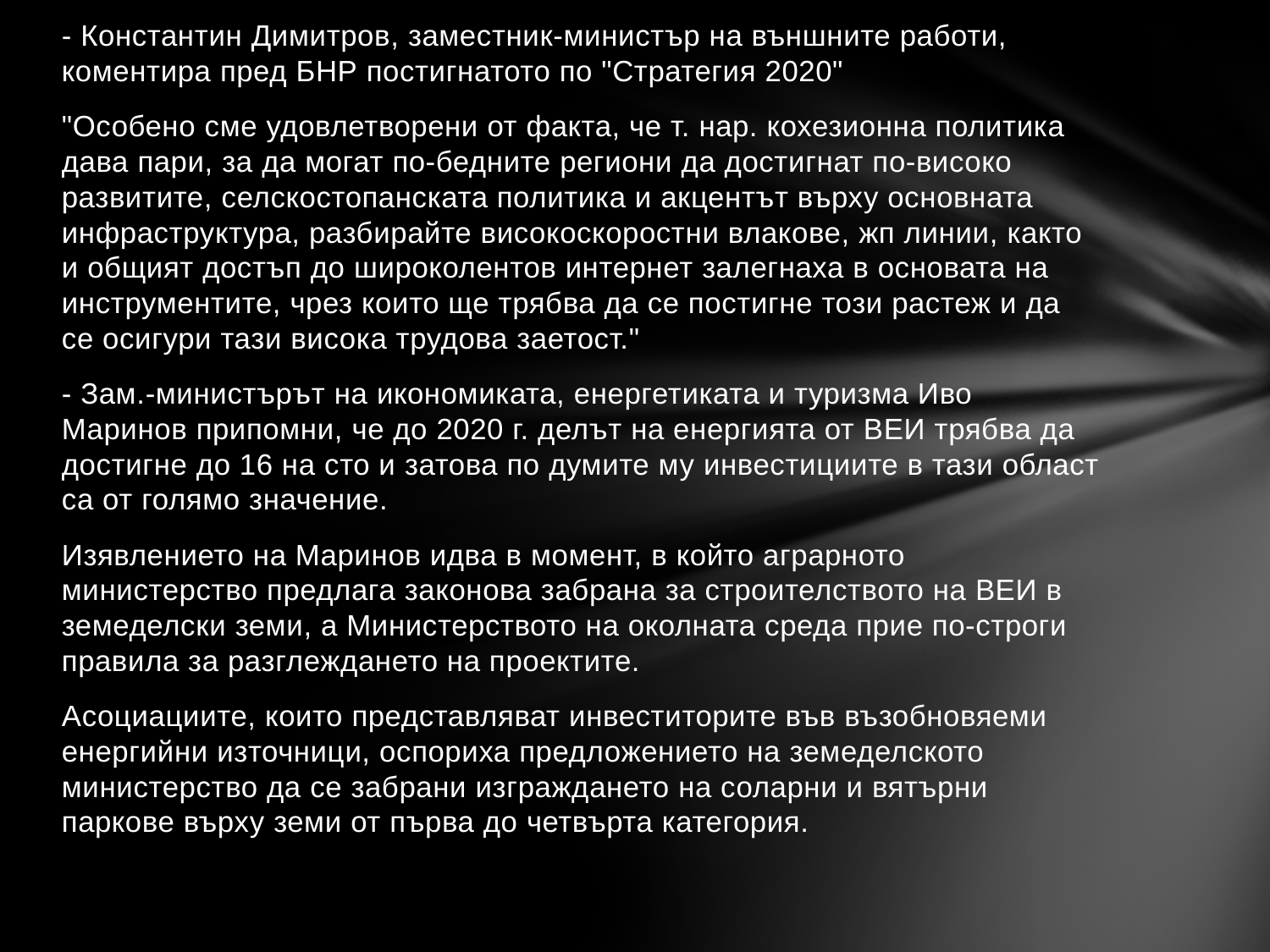

- Константин Димитров, заместник-министър на външните работи, коментира пред БНР постигнатото по "Стратегия 2020"
"Особено сме удовлетворени от факта, че т. нар. кохезионна политика дава пари, за да могат по-бедните региони да достигнат по-високо развитите, селскостопанската политика и акцентът върху основната инфраструктура, разбирайте високоскоростни влакове, жп линии, както и общият достъп до широколентов интернет залегнаха в основата на инструментите, чрез които ще трябва да се постигне този растеж и да се осигури тази висока трудова заетост."
- Зам.-министърът на икономиката, енергетиката и туризма Иво Маринов припомни, че до 2020 г. делът на енергията от ВЕИ трябва да достигне до 16 на сто и затова по думите му инвестициите в тази област са от голямо значение.
Изявлението на Маринов идва в момент, в който аграрното министерство предлага законова забрана за строителството на ВЕИ в земеделски земи, а Министерството на околната среда прие по-строги правила за разглеждането на проектите.
Асоциациите, които представляват инвеститорите във възобновяеми енергийни източници, оспориха предложението на земеделското министерство да се забрани изграждането на соларни и вятърни паркове върху земи от първа до четвърта категория.